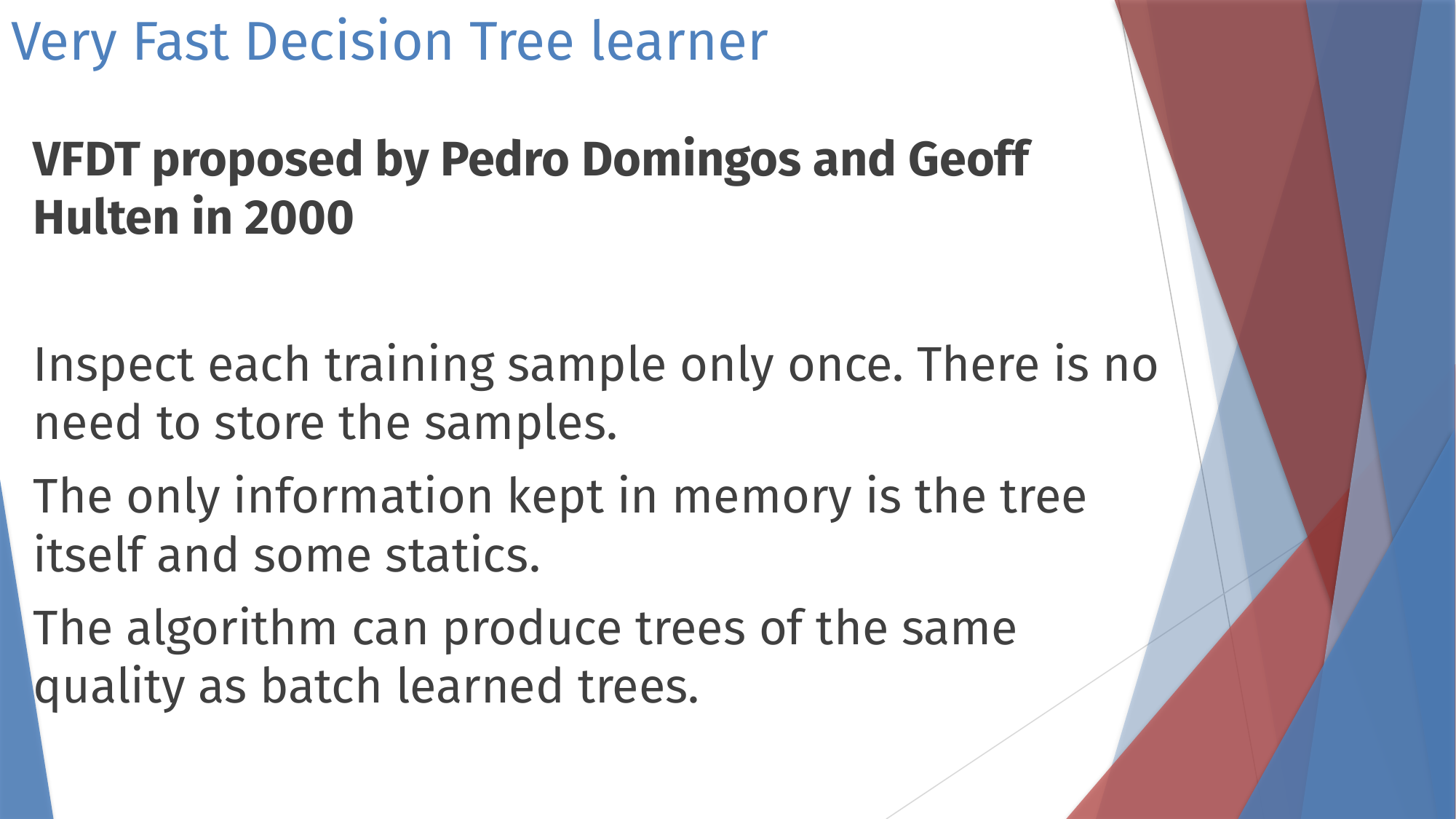

# Very Fast Decision Tree learner
VFDT proposed by Pedro Domingos and Geoff Hulten in 2000

Inspect each training sample only once. There is no need to store the samples.
The only information kept in memory is the tree itself and some statics.
The algorithm can produce trees of the same quality as batch learned trees.